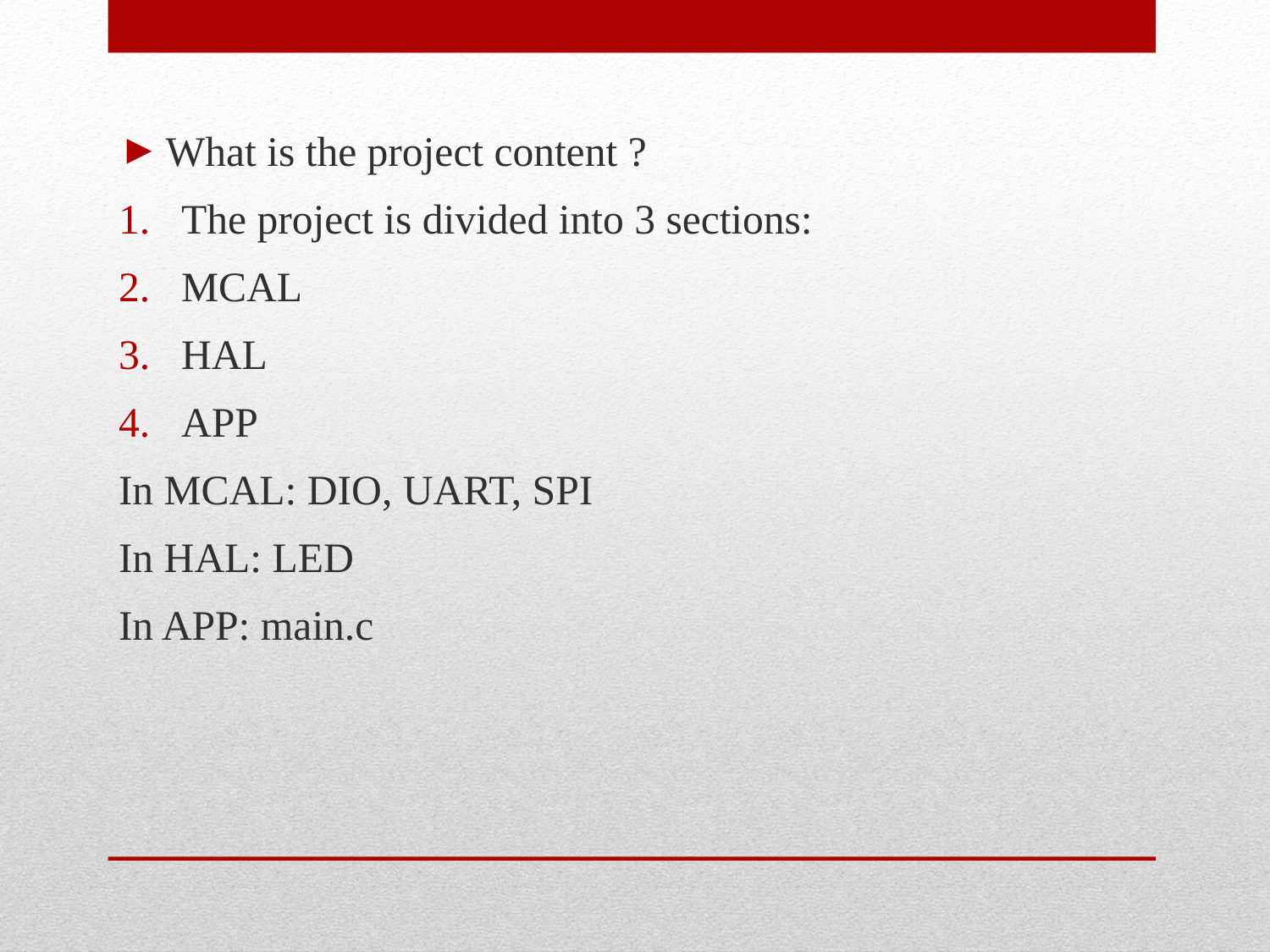

What is the project content ?
The project is divided into 3 sections:
MCAL
HAL
APP
In MCAL: DIO, UART, SPI
In HAL: LED
In APP: main.c